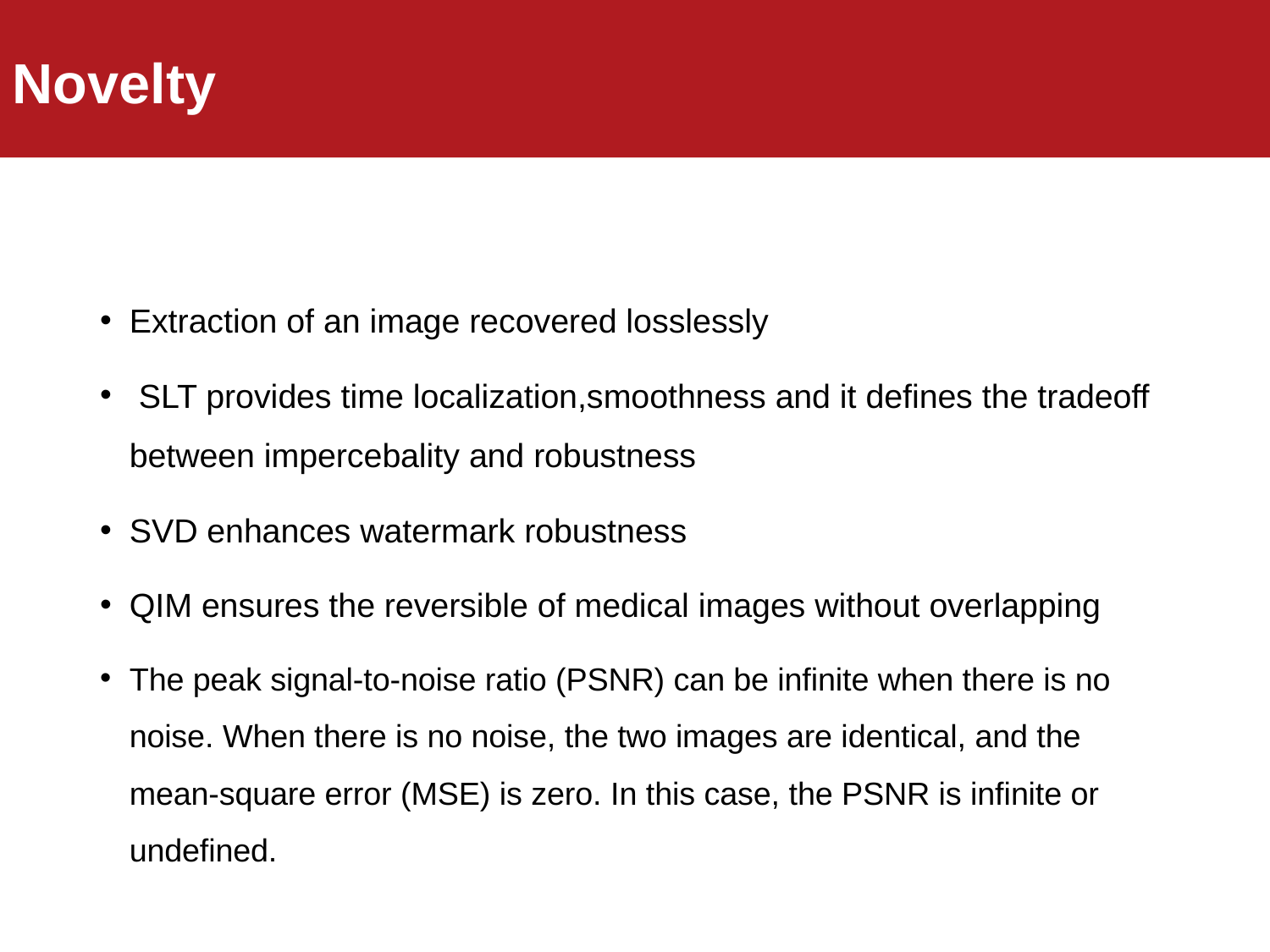

Novelty

Extraction of an image recovered losslessly
 SLT provides time localization,smoothness and it defines the tradeoff between impercebality and robustness
SVD enhances watermark robustness
QIM ensures the reversible of medical images without overlapping
The peak signal-to-noise ratio (PSNR) can be infinite when there is no noise. When there is no noise, the two images are identical, and the mean-square error (MSE) is zero. In this case, the PSNR is infinite or undefined.